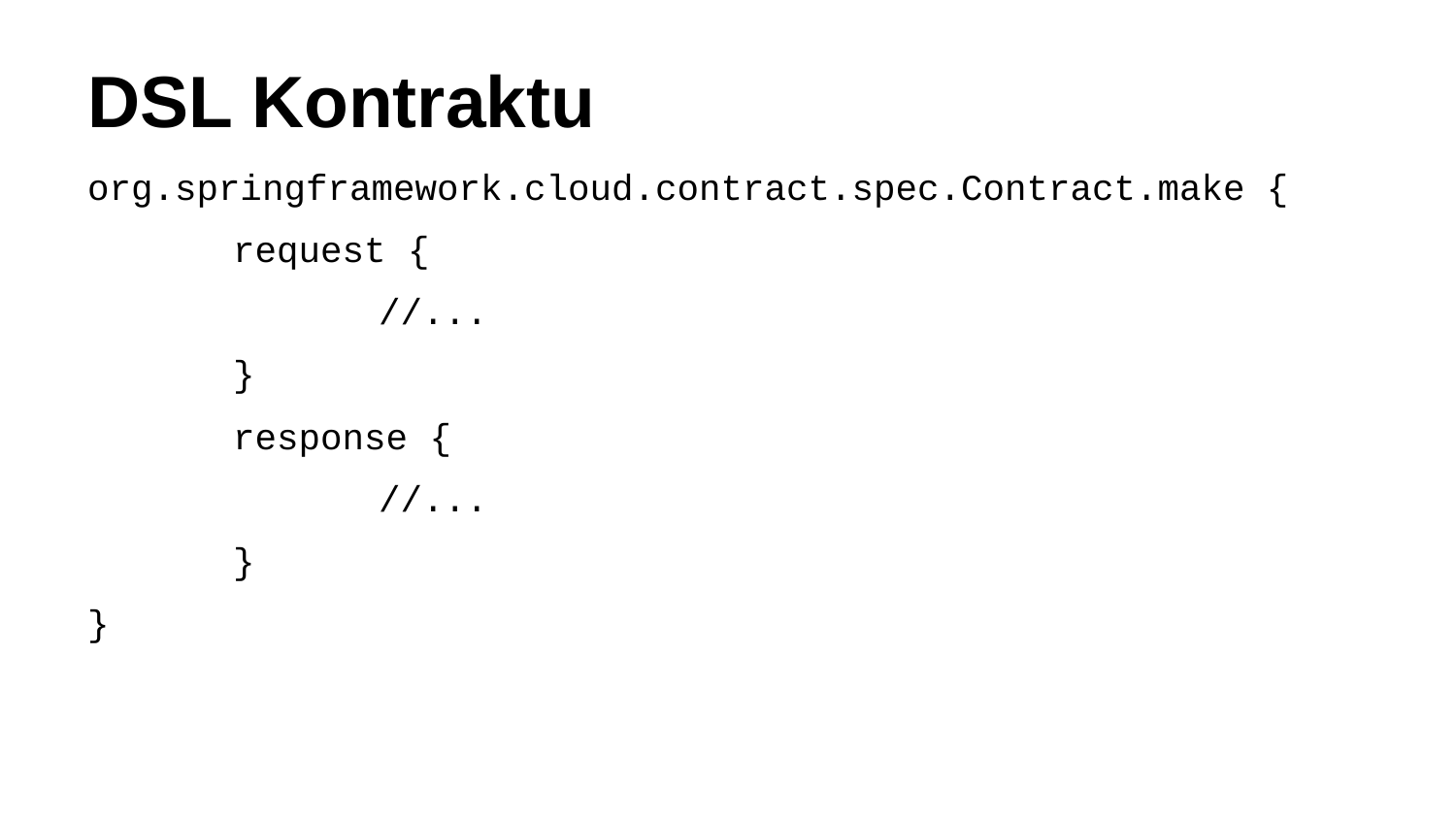

# DSL Kontraktu
org.springframework.cloud.contract.spec.Contract.make {
	request {
		//...
	}
	response {
		//...
	}
}